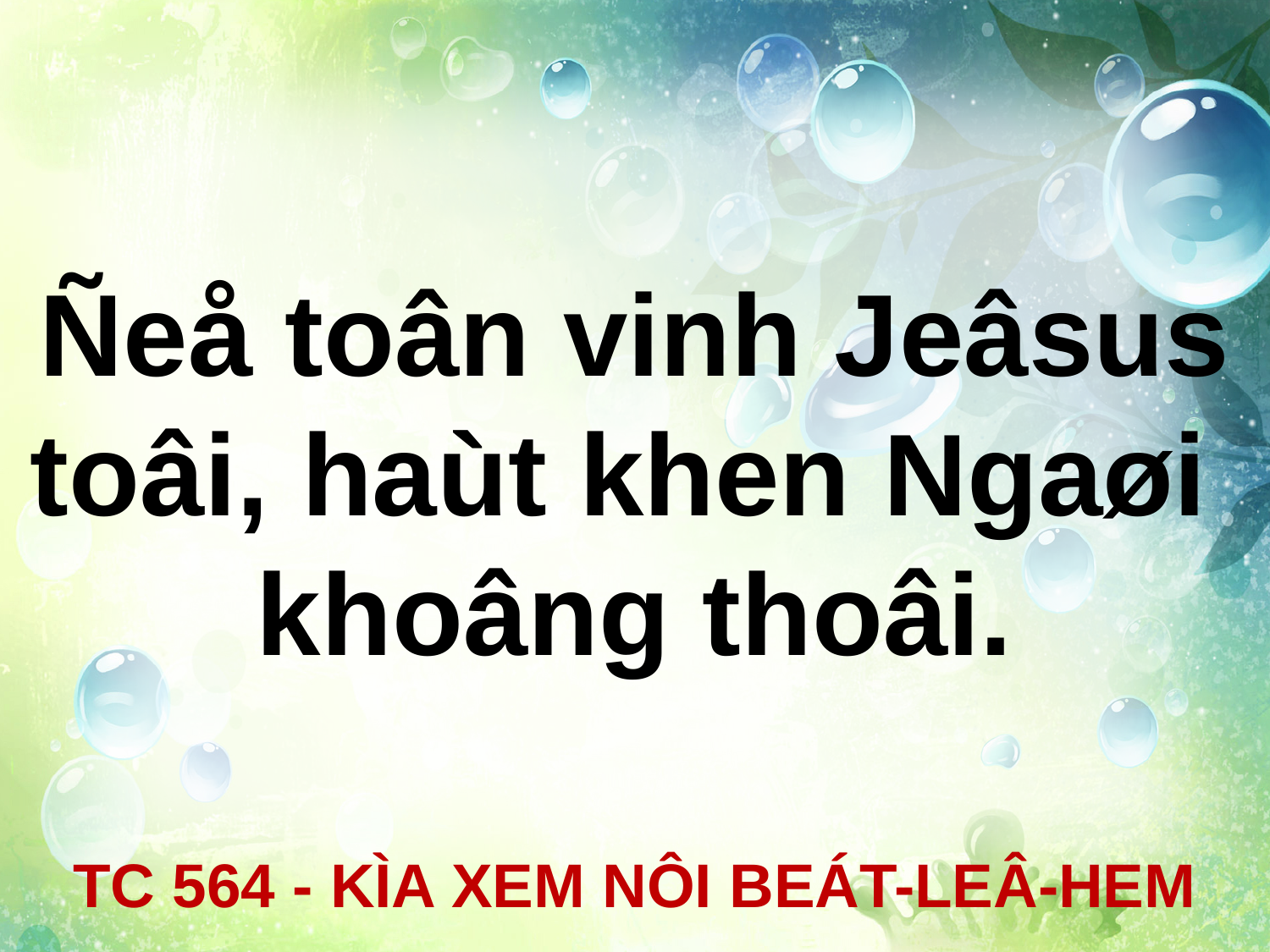

Ñeå toân vinh Jeâsus toâi, haùt khen Ngaøi
khoâng thoâi.
TC 564 - KÌA XEM NÔI BEÁT-LEÂ-HEM